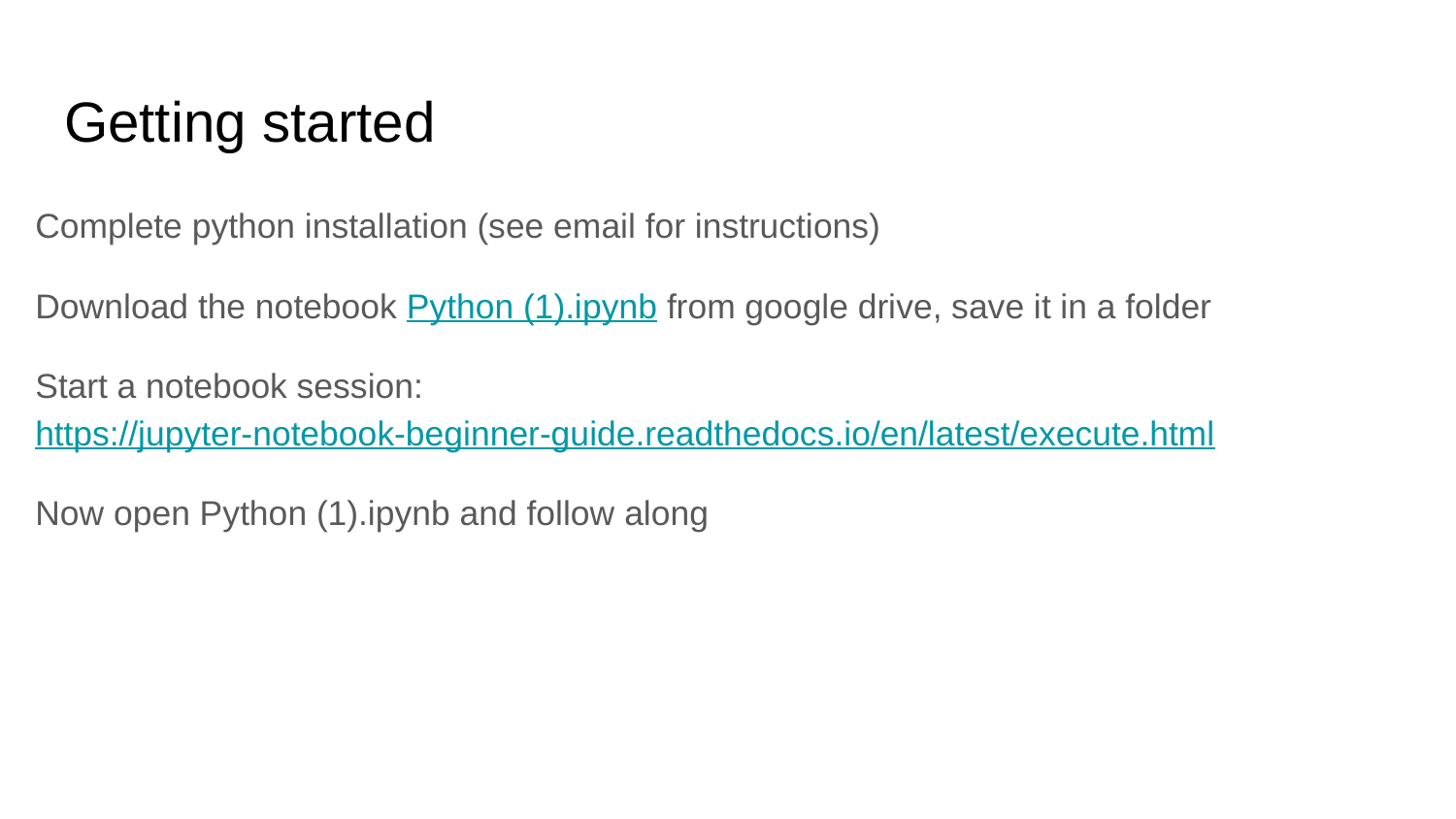

# Getting started
Complete python installation (see email for instructions)
Download the notebook Python (1).ipynb from google drive, save it in a folder
Start a notebook session: https://jupyter-notebook-beginner-guide.readthedocs.io/en/latest/execute.html
Now open Python (1).ipynb and follow along